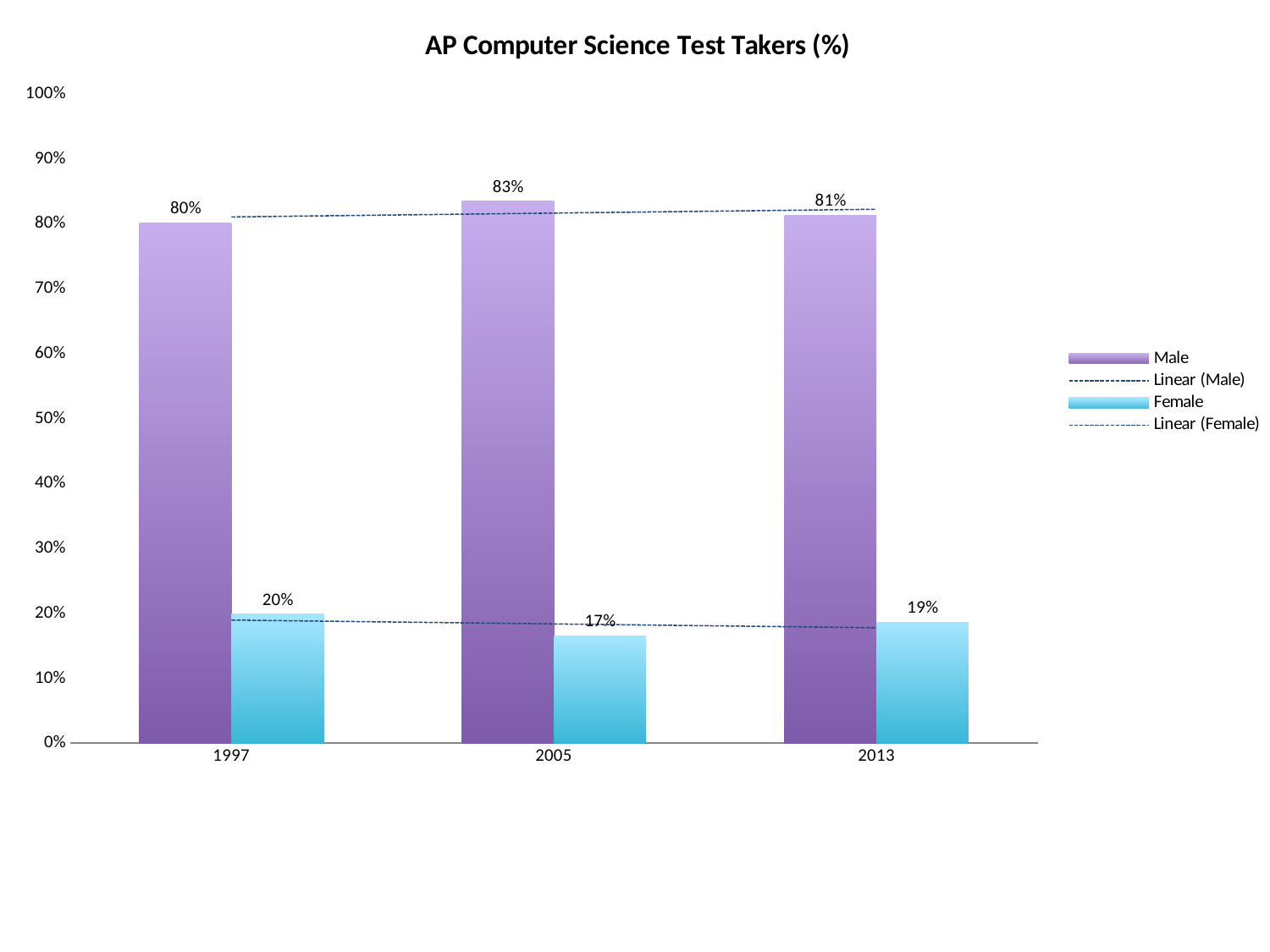

### Chart: AP Computer Science Test Takers (%)

| Category | Male | Female |
|---|---|---|
| 1997.0 | 0.801531938175352 | 0.198468061824648 |
| 2005.0 | 0.834386670496984 | 0.165613329503016 |
| 2013.0 | 0.81338175273966 | 0.18661824726034 |